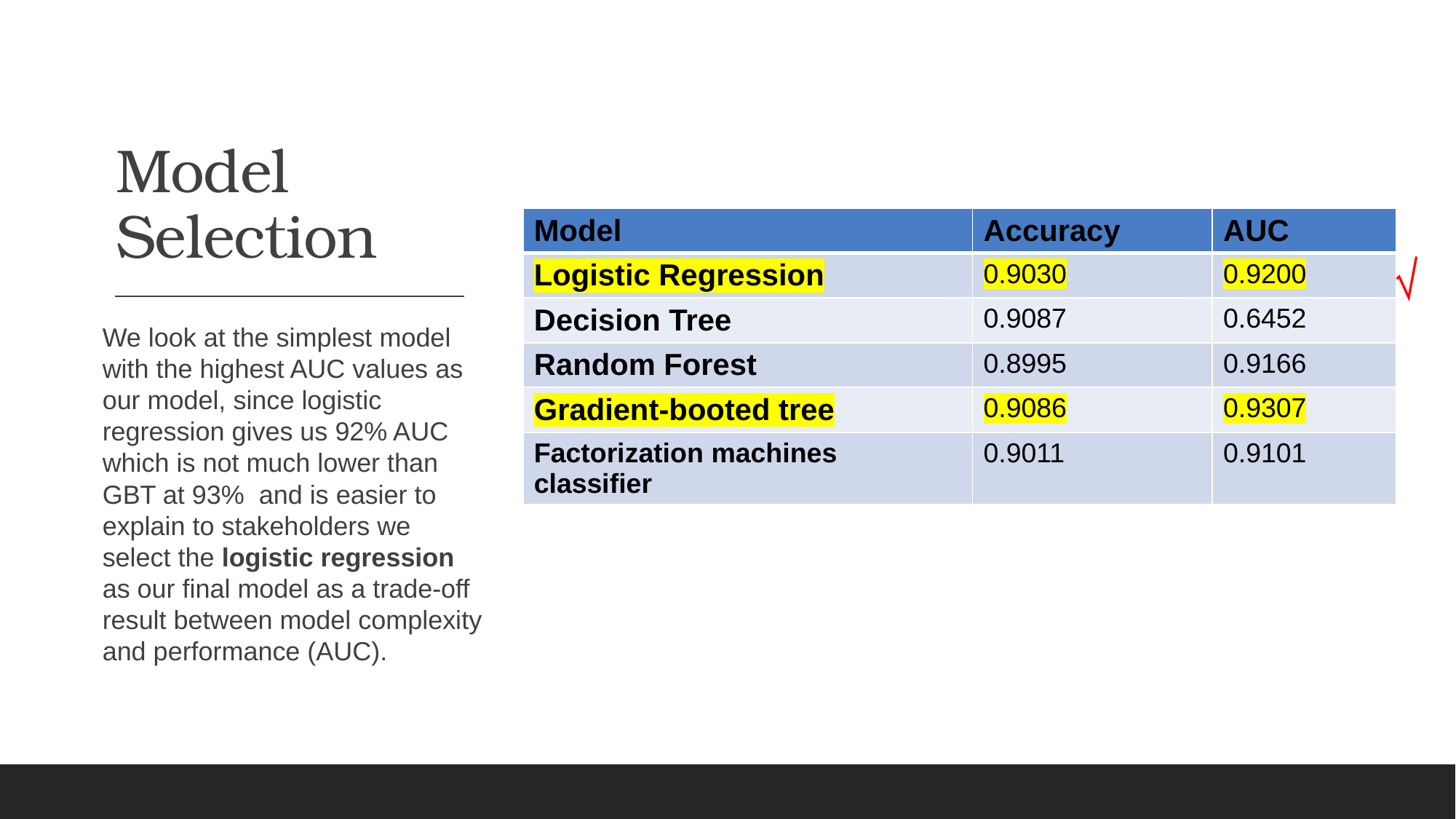

# Model Selection
| Model | Accuracy | AUC |
| --- | --- | --- |
| Logistic Regression | 0.9030 | 0.9200 |
| Decision Tree | 0.9087 | 0.6452 |
| Random Forest | 0.8995 | 0.9166 |
| Gradient-booted tree | 0.9086 | 0.9307 |
| Factorization machines classifier | 0.9011 | 0.9101 |
√
We look at the simplest model with the highest AUC values as our model, since logistic regression gives us 92% AUC which is not much lower than GBT at 93%  and is easier to explain to stakeholders we select the logistic regression as our final model as a trade-off result between model complexity and performance (AUC).